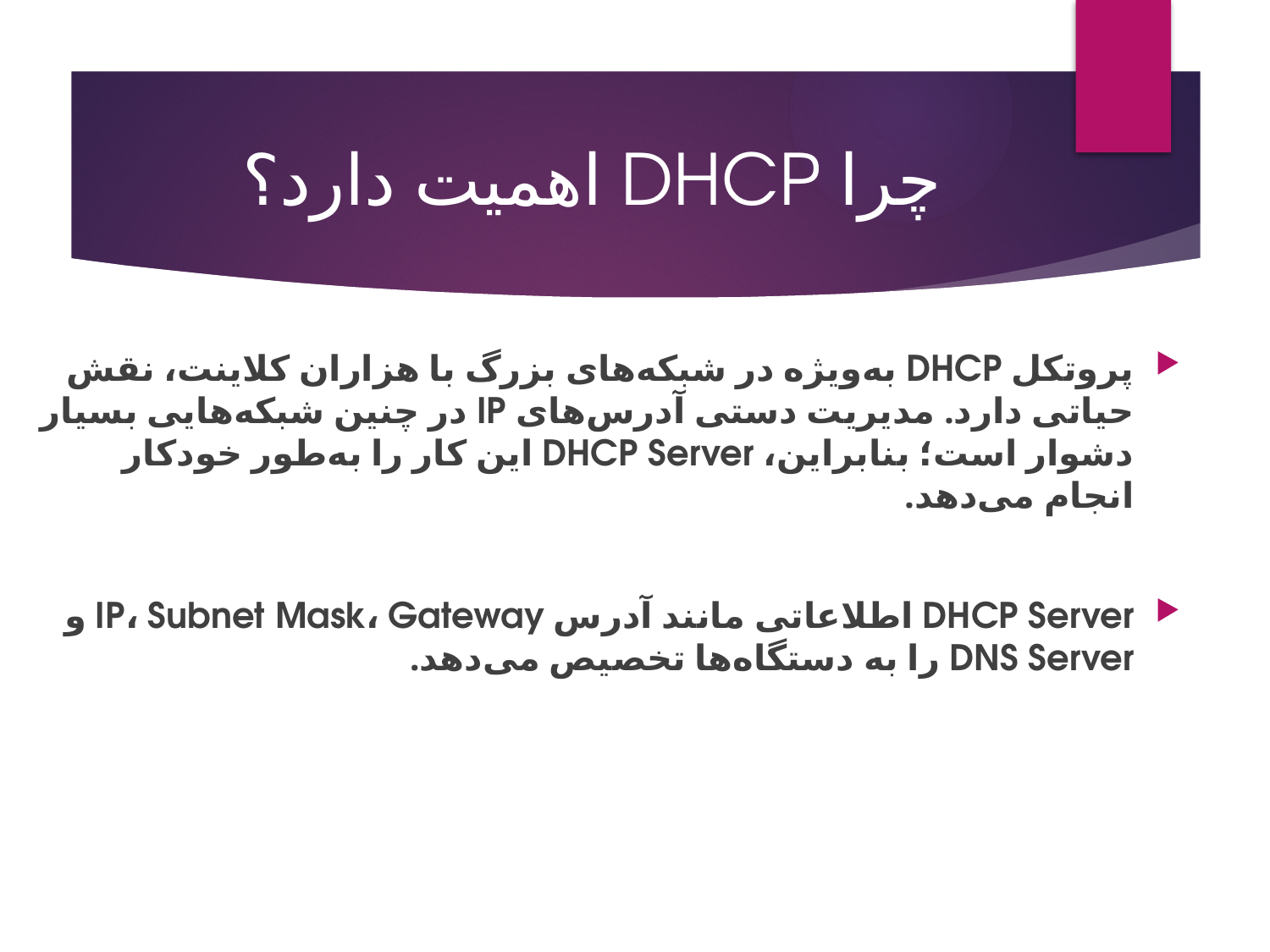

# چرا DHCP اهمیت دارد؟
پروتکل DHCP به‌ویژه در شبکه‌های بزرگ با هزاران کلاینت، نقش حیاتی دارد. مدیریت دستی آدرس‌های IP در چنین شبکه‌هایی بسیار دشوار است؛ بنابراین، DHCP Server این کار را به‌طور خودکار انجام می‌دهد.

DHCP Server اطلاعاتی مانند آدرس IP، Subnet Mask، Gateway و DNS Server را به دستگاه‌ها تخصیص می‌دهد.